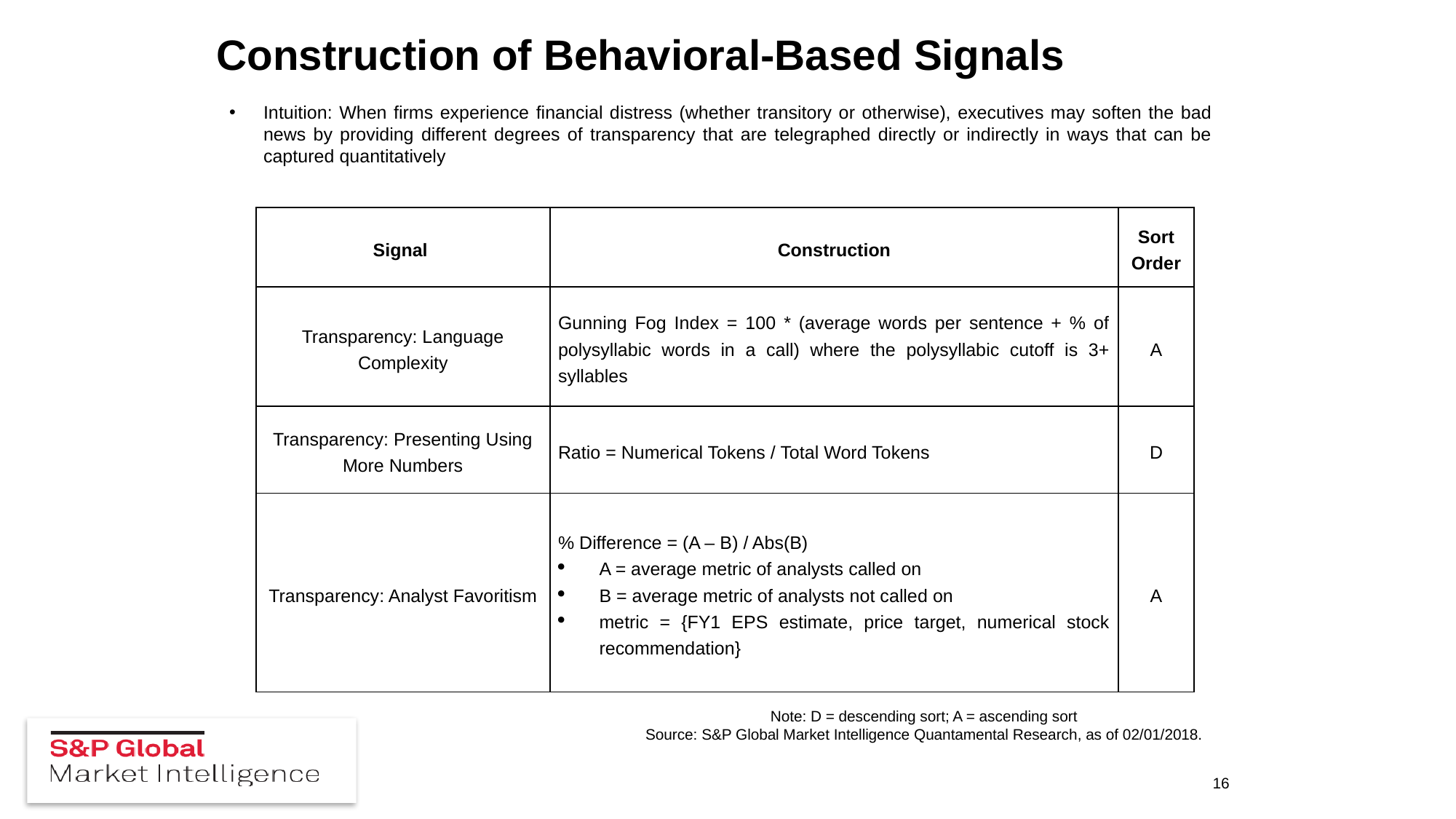

Construction of Behavioral-Based Signals
Intuition: When firms experience financial distress (whether transitory or otherwise), executives may soften the bad news by providing different degrees of transparency that are telegraphed directly or indirectly in ways that can be captured quantitatively
| Signal | Construction | Sort Order |
| --- | --- | --- |
| Transparency: Language Complexity | Gunning Fog Index = 100 \* (average words per sentence + % of polysyllabic words in a call) where the polysyllabic cutoff is 3+ syllables | A |
| Transparency: Presenting Using More Numbers | Ratio = Numerical Tokens / Total Word Tokens | D |
| Transparency: Analyst Favoritism | % Difference = (A – B) / Abs(B) A = average metric of analysts called on B = average metric of analysts not called on metric = {FY1 EPS estimate, price target, numerical stock recommendation} | A |
Note: D = descending sort; A = ascending sort
Source: S&P Global Market Intelligence Quantamental Research, as of 02/01/2018.
16